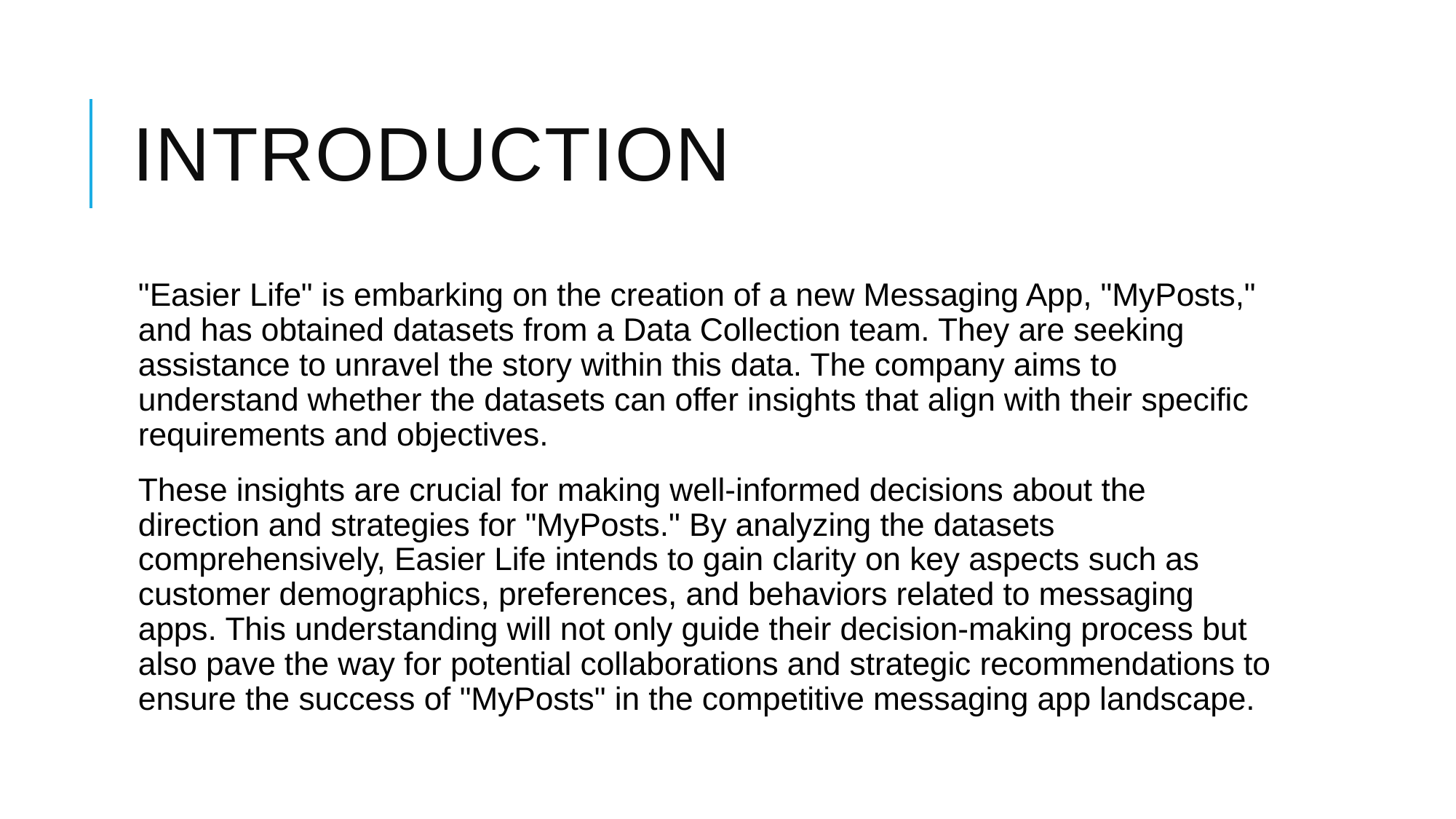

# INTRODUCTION
"Easier Life" is embarking on the creation of a new Messaging App, "MyPosts," and has obtained datasets from a Data Collection team. They are seeking assistance to unravel the story within this data. The company aims to understand whether the datasets can offer insights that align with their specific requirements and objectives.
These insights are crucial for making well-informed decisions about the direction and strategies for "MyPosts." By analyzing the datasets comprehensively, Easier Life intends to gain clarity on key aspects such as customer demographics, preferences, and behaviors related to messaging apps. This understanding will not only guide their decision-making process but also pave the way for potential collaborations and strategic recommendations to ensure the success of "MyPosts" in the competitive messaging app landscape.